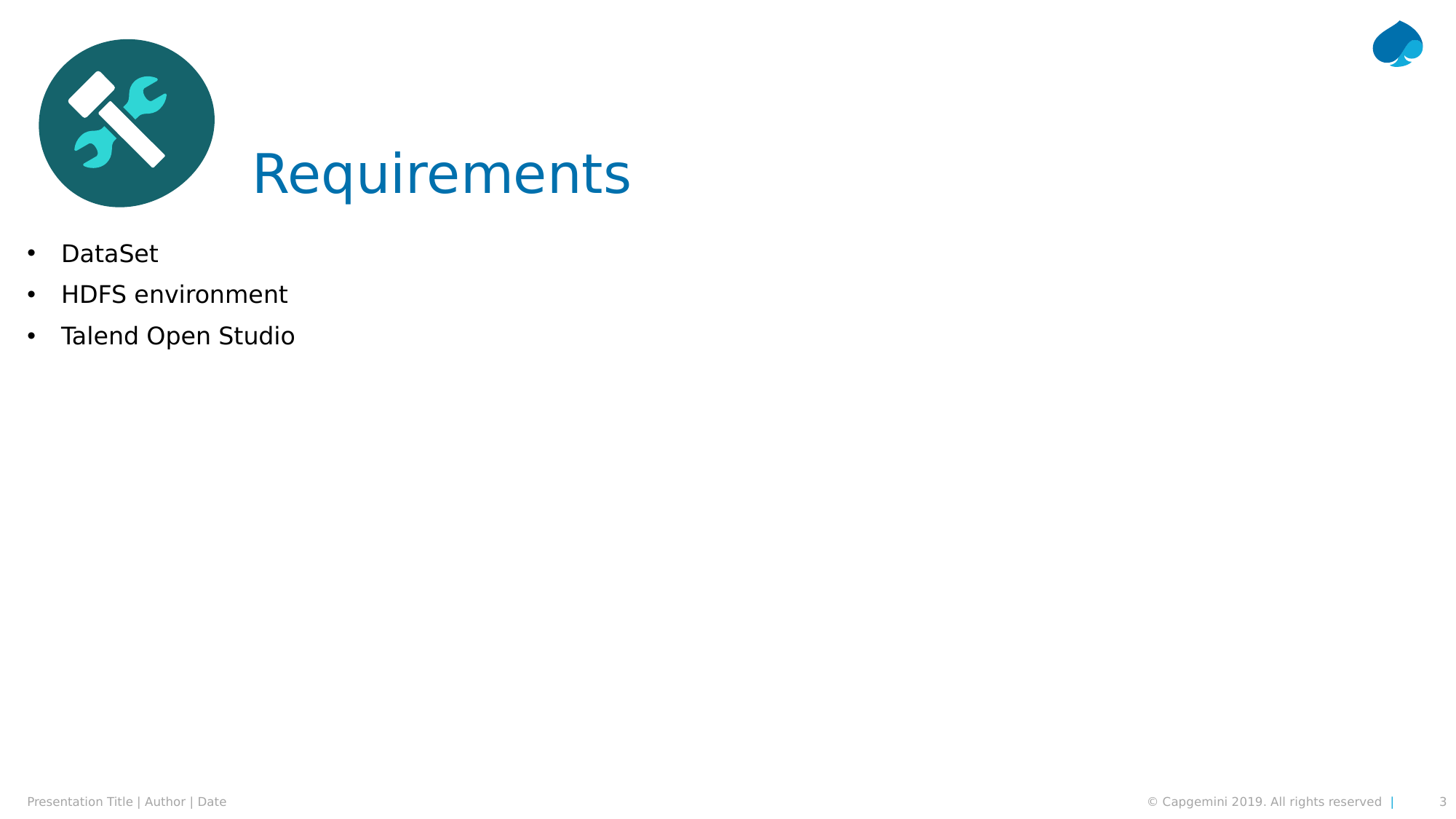

# Requirements
DataSet
HDFS environment
Talend Open Studio